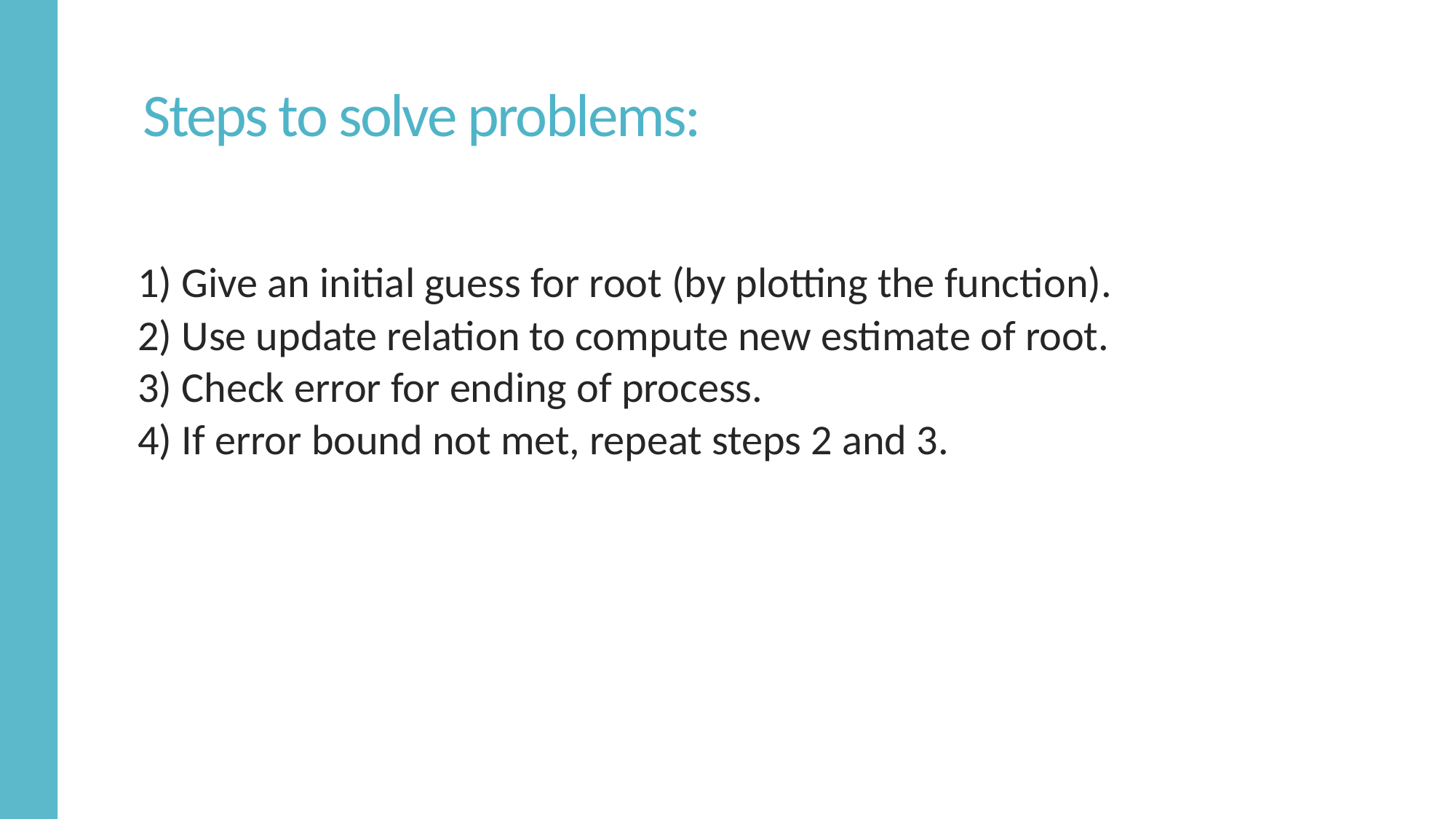

Steps to solve problems:

1) Give an initial guess for root (by plotting the function).
2) Use update relation to compute new estimate of root.
3) Check error for ending of process.
4) If error bound not met, repeat steps 2 and 3.